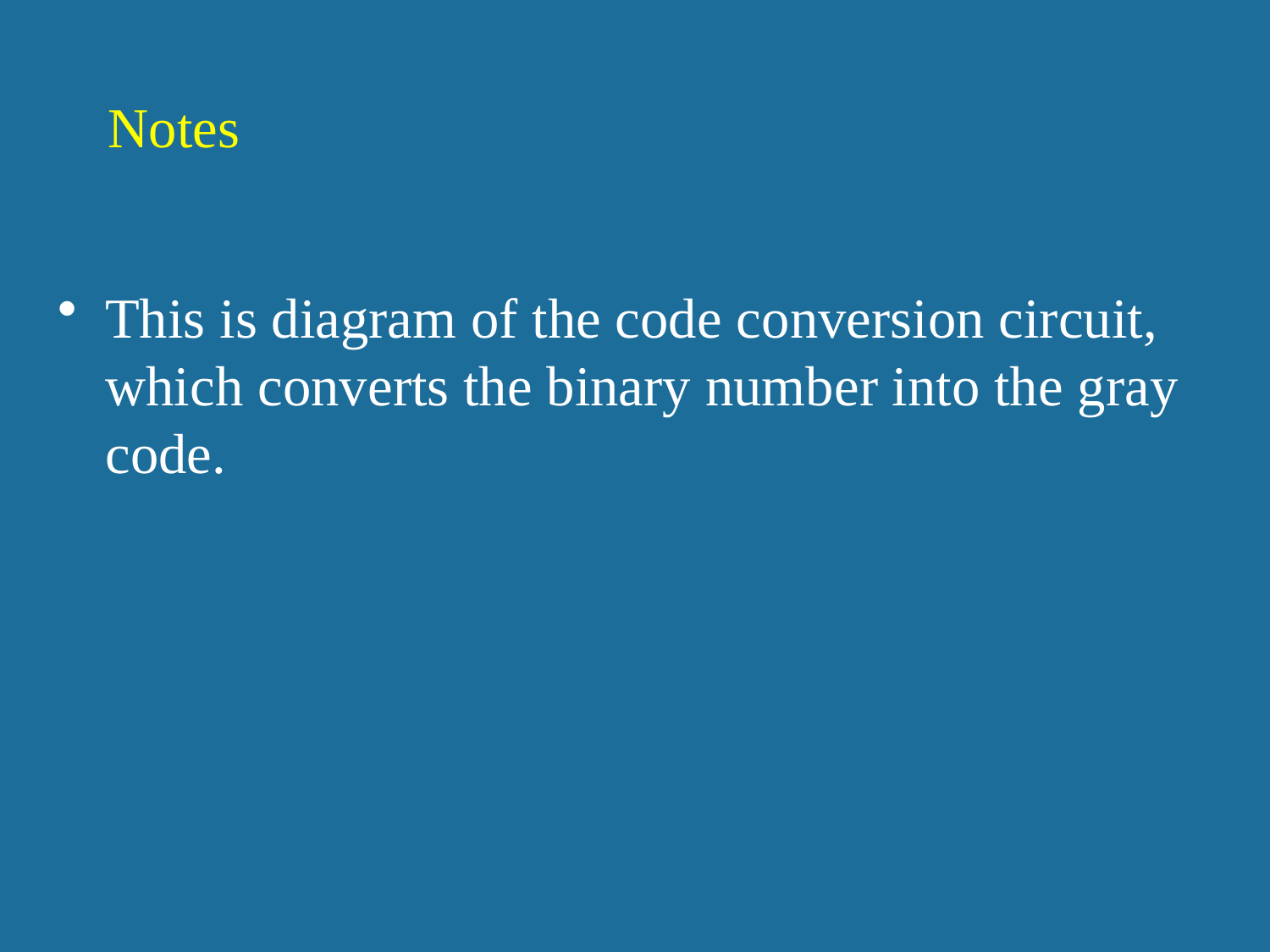

Notes
This is diagram of the code conversion circuit, which converts the binary number into the gray code.